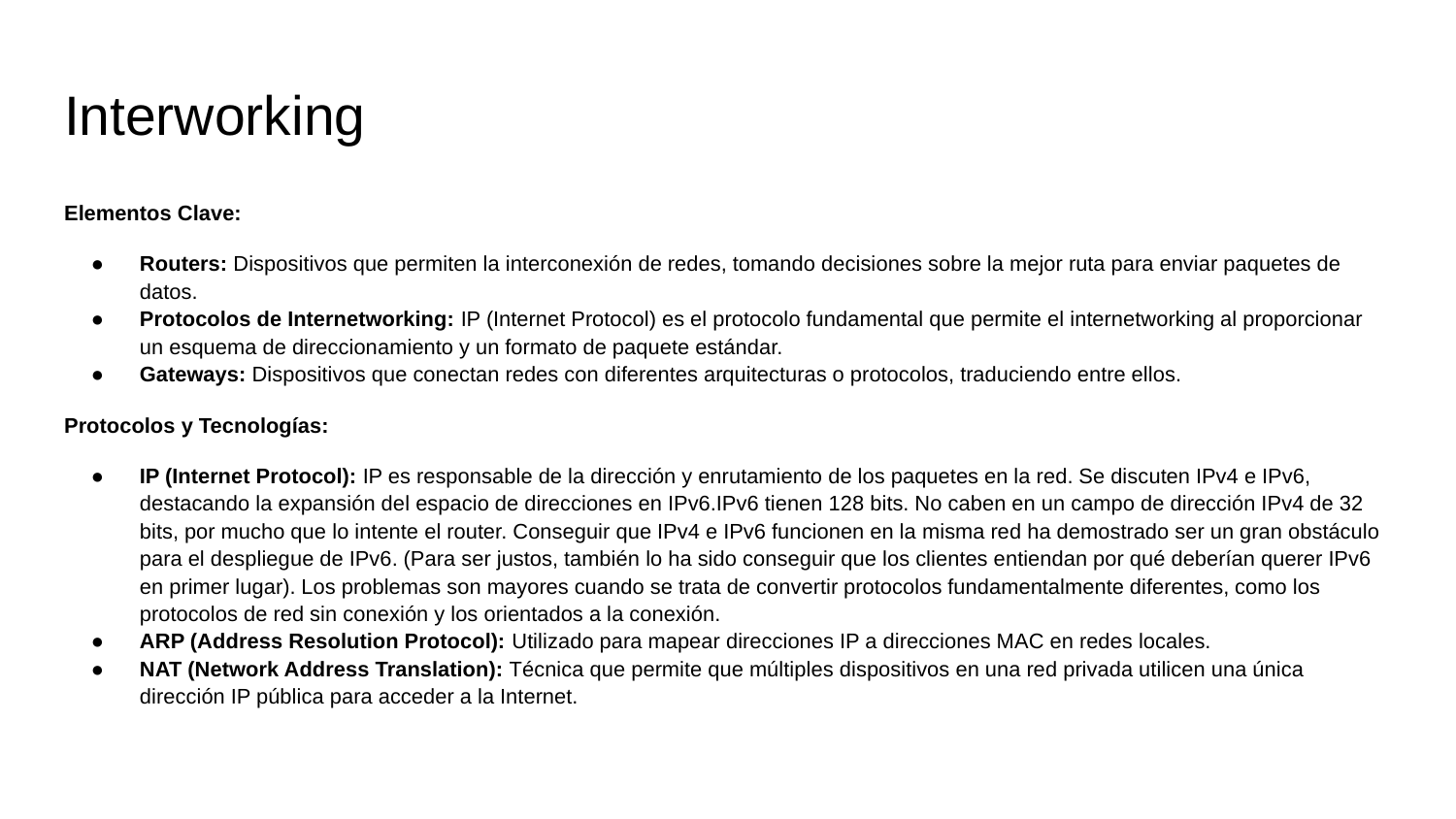

# Interworking
Elementos Clave:
Routers: Dispositivos que permiten la interconexión de redes, tomando decisiones sobre la mejor ruta para enviar paquetes de datos.
Protocolos de Internetworking: IP (Internet Protocol) es el protocolo fundamental que permite el internetworking al proporcionar un esquema de direccionamiento y un formato de paquete estándar.
Gateways: Dispositivos que conectan redes con diferentes arquitecturas o protocolos, traduciendo entre ellos.
Protocolos y Tecnologías:
IP (Internet Protocol): IP es responsable de la dirección y enrutamiento de los paquetes en la red. Se discuten IPv4 e IPv6, destacando la expansión del espacio de direcciones en IPv6.IPv6 tienen 128 bits. No caben en un campo de dirección IPv4 de 32 bits, por mucho que lo intente el router. Conseguir que IPv4 e IPv6 funcionen en la misma red ha demostrado ser un gran obstáculo para el despliegue de IPv6. (Para ser justos, también lo ha sido conseguir que los clientes entiendan por qué deberían querer IPv6 en primer lugar). Los problemas son mayores cuando se trata de convertir protocolos fundamentalmente diferentes, como los protocolos de red sin conexión y los orientados a la conexión.
ARP (Address Resolution Protocol): Utilizado para mapear direcciones IP a direcciones MAC en redes locales.
NAT (Network Address Translation): Técnica que permite que múltiples dispositivos en una red privada utilicen una única dirección IP pública para acceder a la Internet.